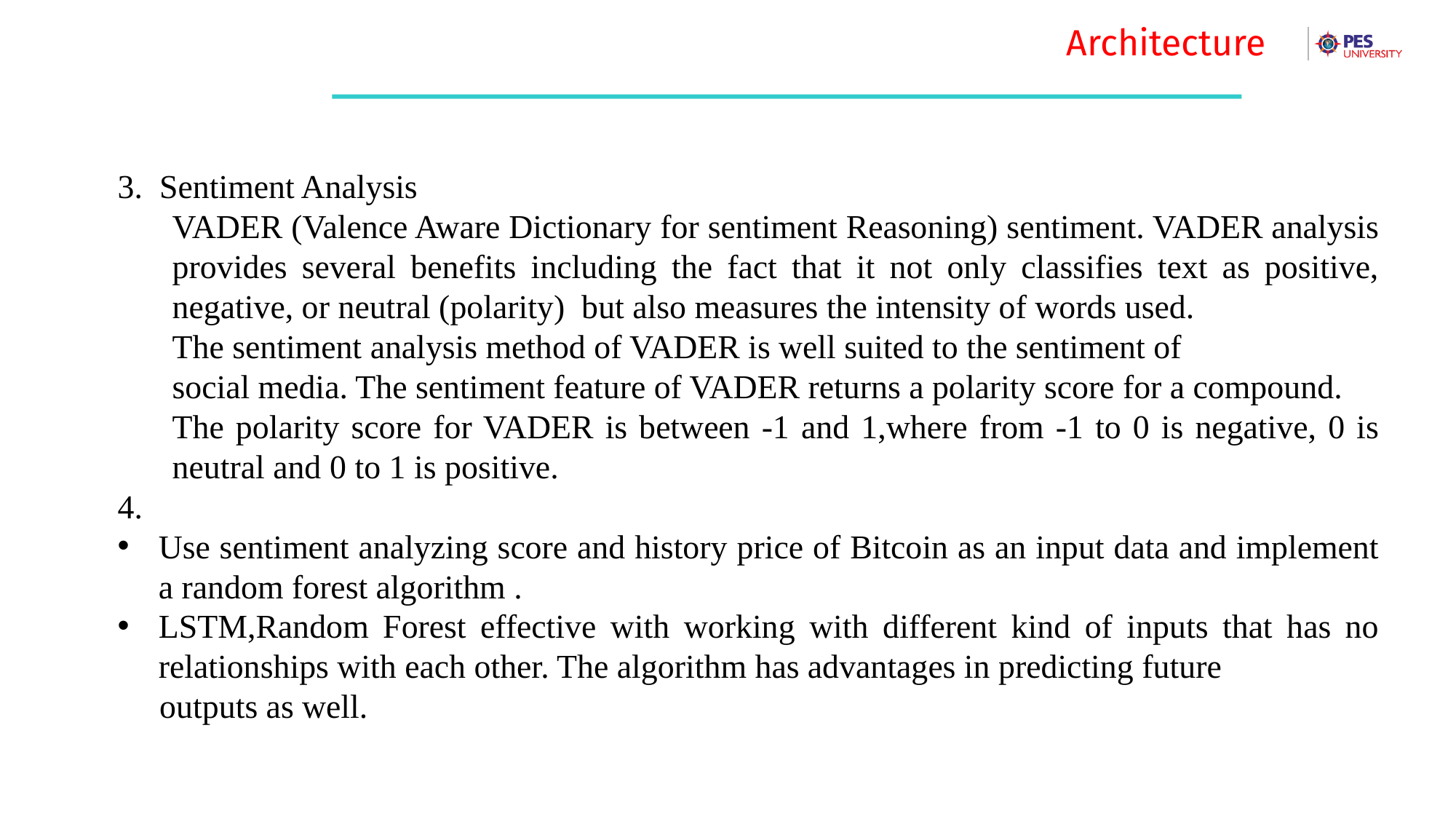

Architecture

3.  Sentiment Analysis
VADER (Valence Aware Dictionary for sentiment Reasoning) sentiment. VADER analysis provides several benefits including the fact that it not only classifies text as positive, negative, or neutral (polarity)  but also measures the intensity of words used.
The sentiment analysis method of VADER is well suited to the sentiment of
social media. The sentiment feature of VADER returns a polarity score for a compound.
The polarity score for VADER is between -1 and 1,where from -1 to 0 is negative, 0 is neutral and 0 to 1 is positive.
4.
Use sentiment analyzing score and history price of Bitcoin as an input data and implement a random forest algorithm .
LSTM,Random Forest effective with working with different kind of inputs that has no relationships with each other. The algorithm has advantages in predicting future
     outputs as well.